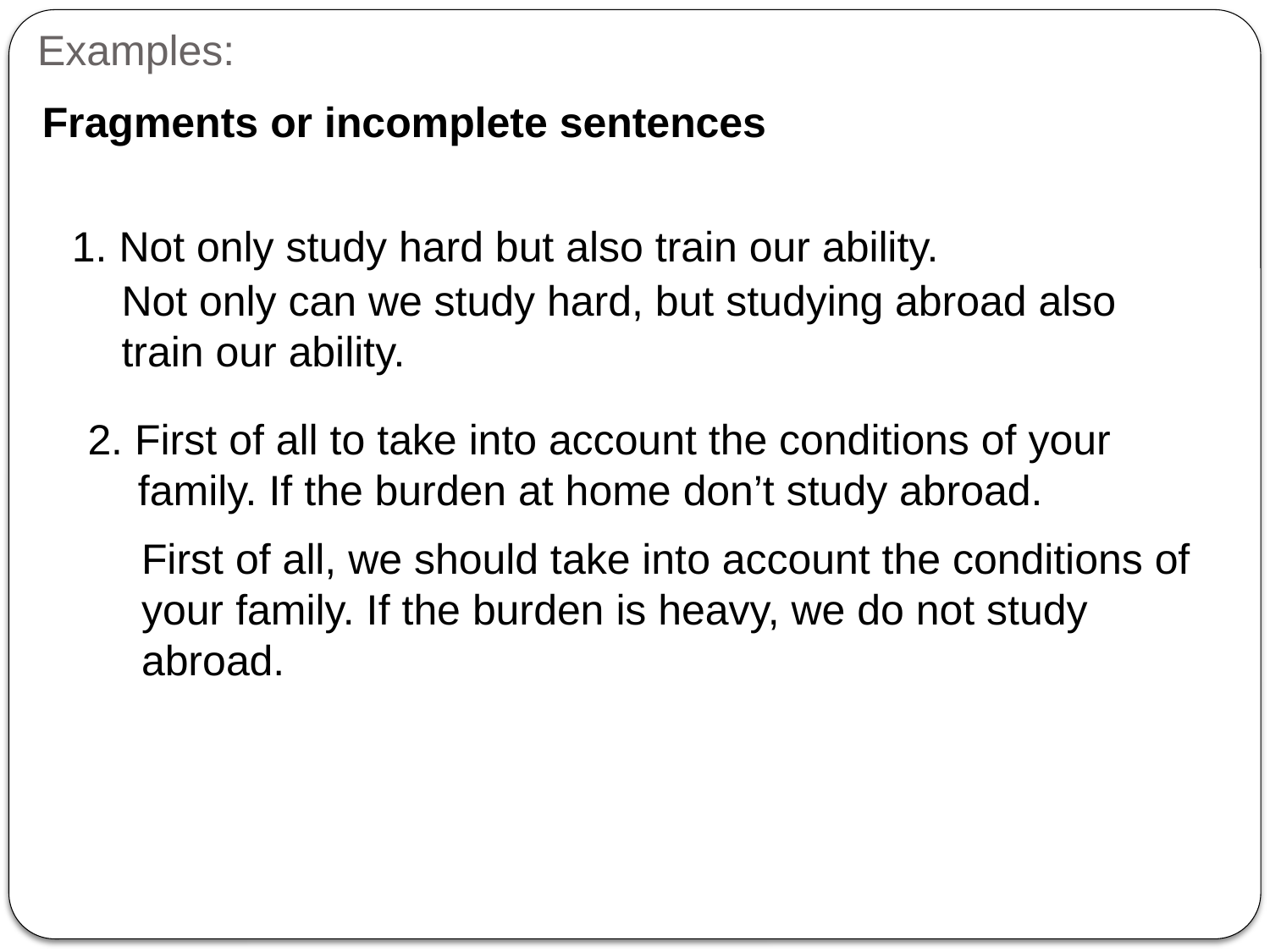

# Examples:
Fragments or incomplete sentences
1. Not only study hard but also train our ability.
Not only can we study hard, but studying abroad also train our ability.
2. First of all to take into account the conditions of your family. If the burden at home don’t study abroad.

First of all, we should take into account the conditions of
your family. If the burden is heavy, we do not study abroad.